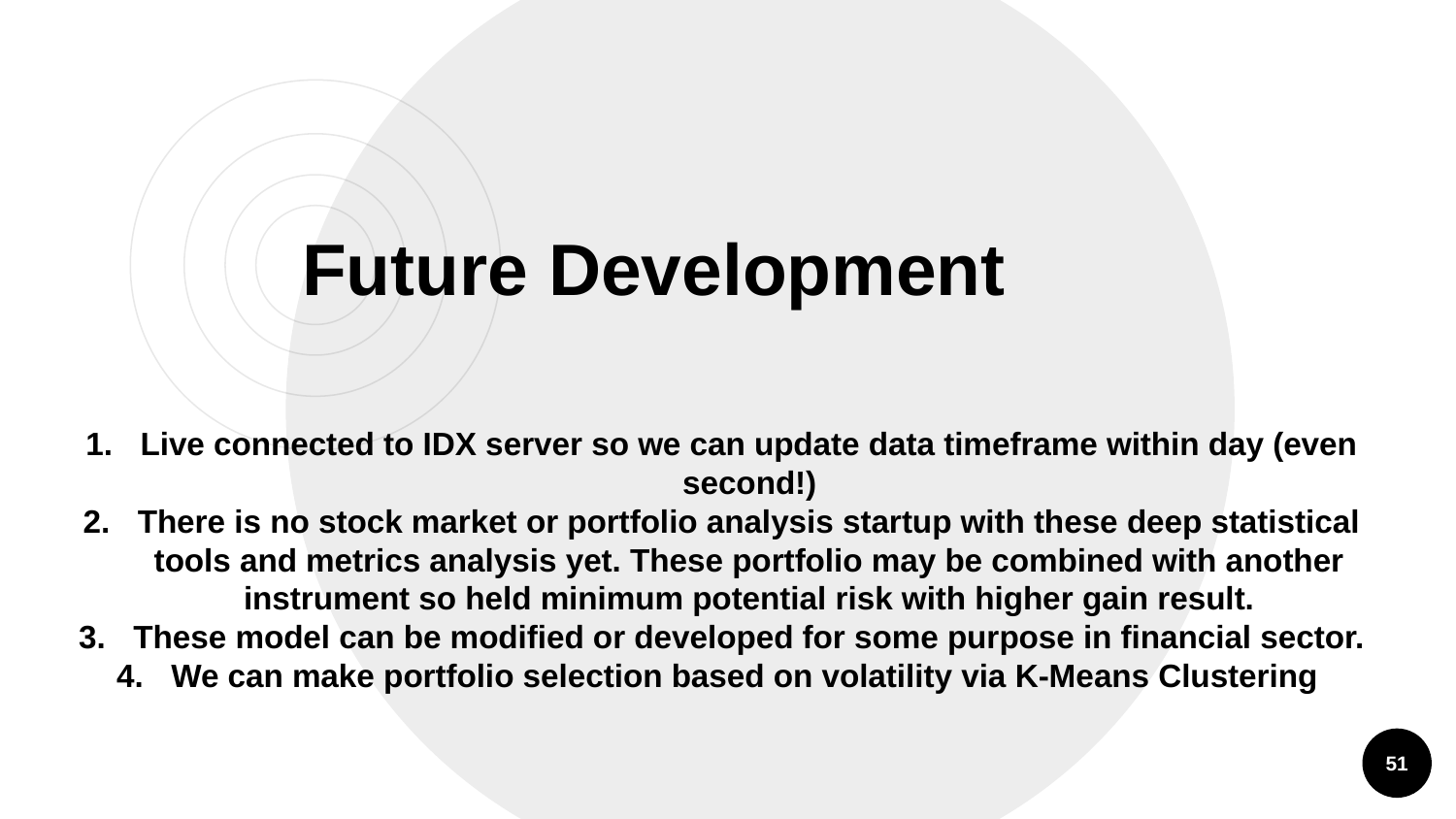

Future Development
Live connected to IDX server so we can update data timeframe within day (even second!)
There is no stock market or portfolio analysis startup with these deep statistical tools and metrics analysis yet. These portfolio may be combined with another instrument so held minimum potential risk with higher gain result.
These model can be modified or developed for some purpose in financial sector.
We can make portfolio selection based on volatility via K-Means Clustering
51